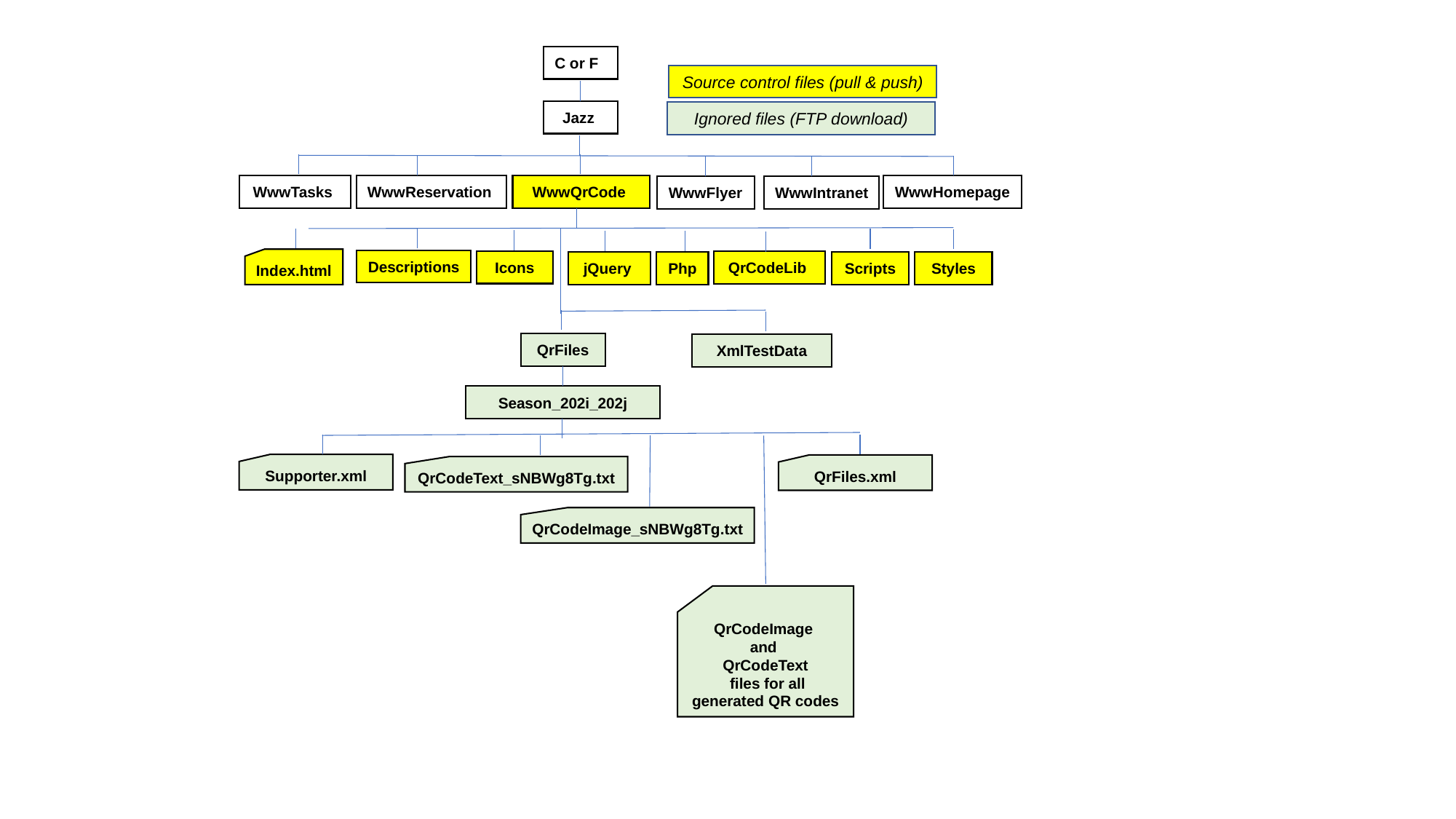

C or F
Source control files (pull & push)
Jazz
Ignored files (FTP download)
WwwReservation
WwwHomepage
WwwQrCode
WwwTasks
WwwFlyer
WwwIntranet
Index.html
Descriptions
Icons
QrCodeLib
Scripts
jQuery
Php
Styles
QrFiles
XmlTestData
Season_202i_202j
Supporter.xml
QrFiles.xml
QrCodeText_sNBWg8Tg.txt
QrCodeImage_sNBWg8Tg.txt
QrCodeImage
and
QrCodeText
 files for all generated QR codes